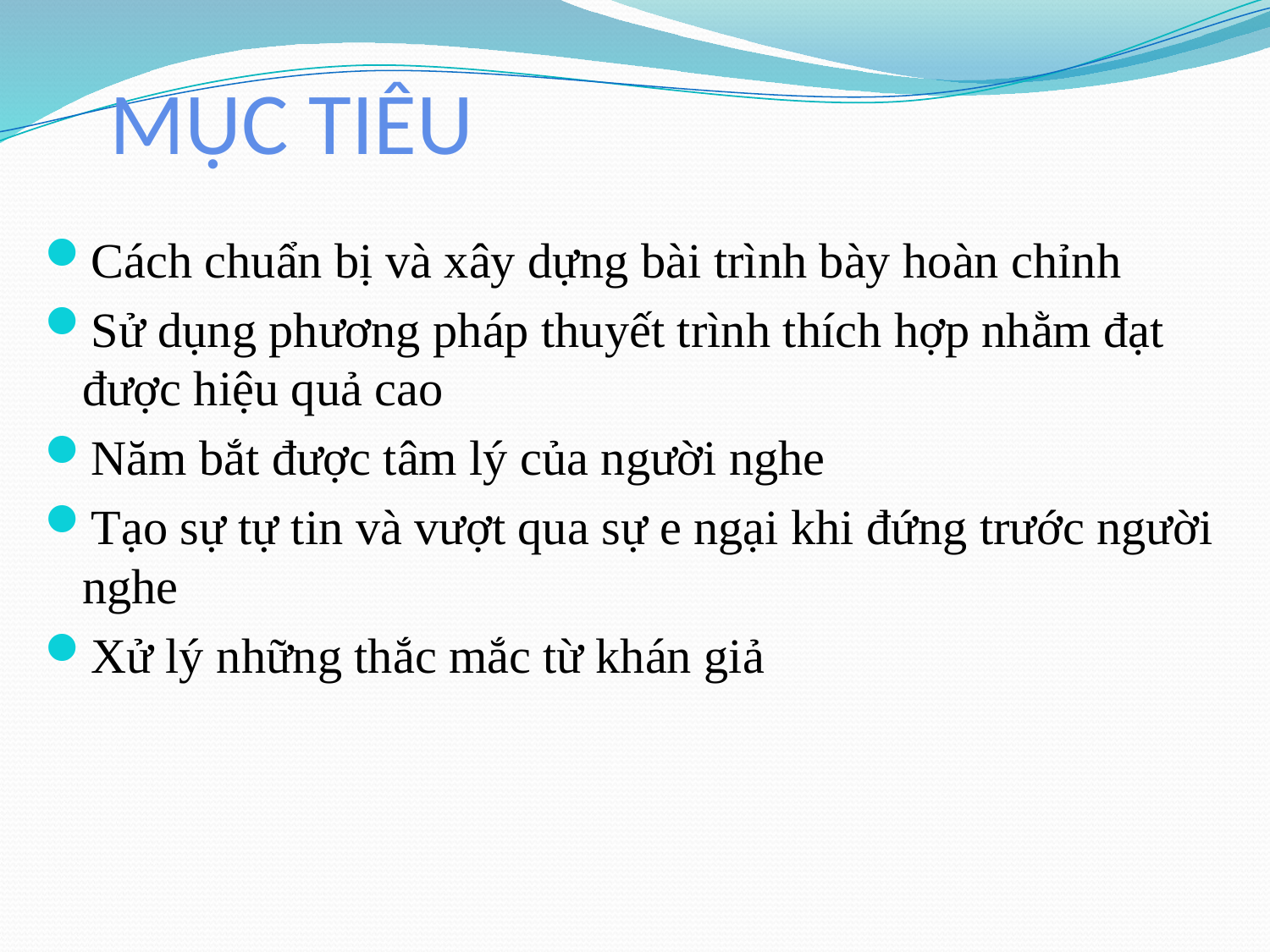

# MỤC TIÊU
Cách chuẩn bị và xây dựng bài trình bày hoàn chỉnh
Sử dụng phương pháp thuyết trình thích hợp nhằm đạt được hiệu quả cao
Năm bắt được tâm lý của người nghe
Tạo sự tự tin và vượt qua sự e ngại khi đứng trước người nghe
Xử lý những thắc mắc từ khán giả